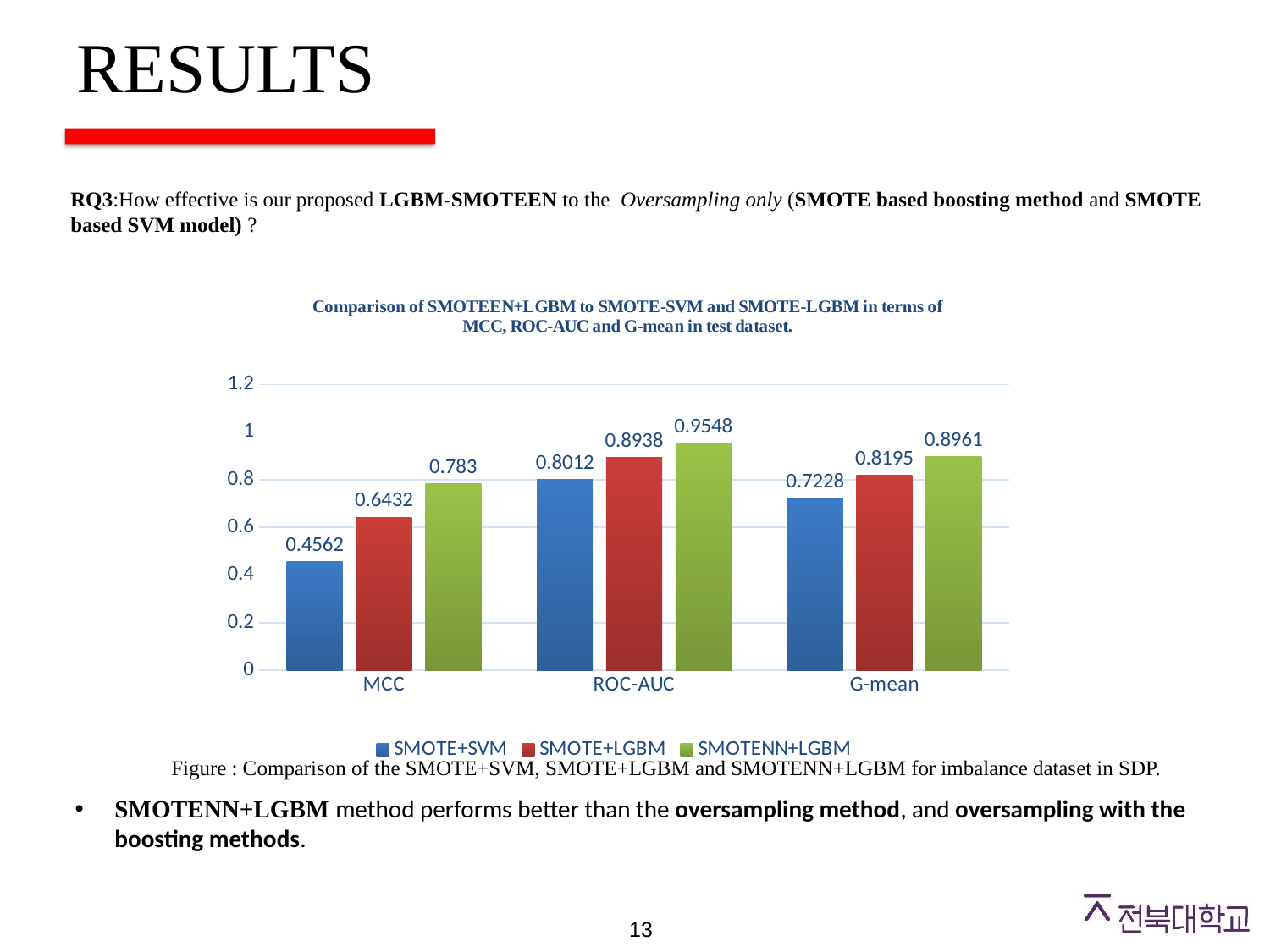

# RESULTS
RQ3:How effective is our proposed LGBM-SMOTEEN to the  Oversampling only (SMOTE based boosting method and SMOTE based SVM model) ?

### Chart: Comparison of SMOTEEN+LGBM to SMOTE-SVM and SMOTE-LGBM in terms of MCC, ROC-AUC and G-mean in test dataset.

| Category | SMOTE+SVM | SMOTE+LGBM | SMOTENN+LGBM |
|---|---|---|---|
| MCC | 0.4562 | 0.6432 | 0.783 |
| ROC-AUC | 0.8012 | 0.8938 | 0.9548 |
| G-mean | 0.7228 | 0.8195 | 0.8961 |
Figure : Comparison of the SMOTE+SVM, SMOTE+LGBM and SMOTENN+LGBM for imbalance dataset in SDP.
SMOTENN+LGBM method performs better than the oversampling method, and oversampling with the boosting methods.
13